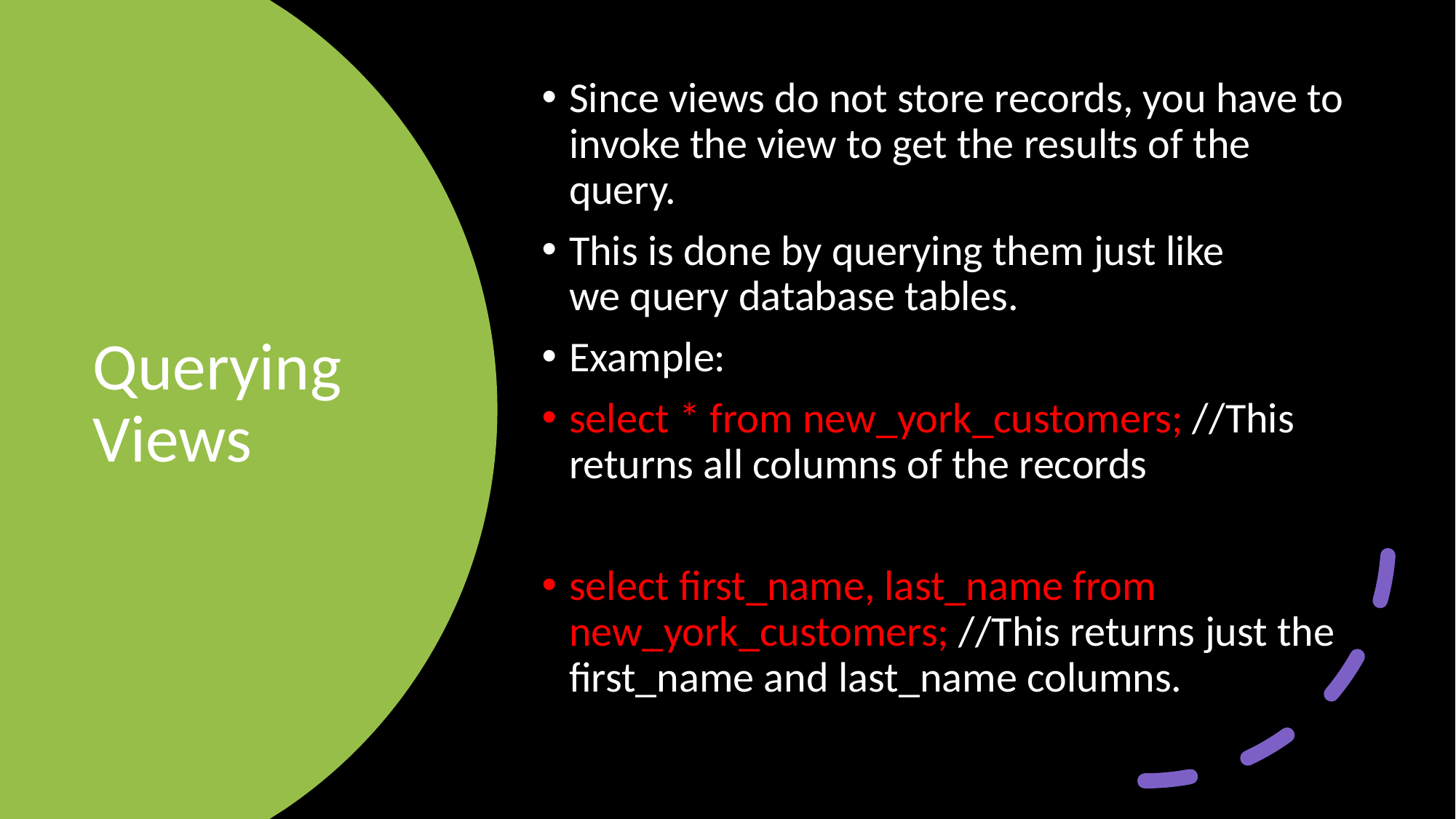

Since views do not store records, you have to invoke the view to get the results of the query.
This is done by querying them just like we query database tables.
Example:
select * from new_york_customers; //This returns all columns of the records

select first_name, last_name from new_york_customers; //This returns just the first_name and last_name columns.

# Querying Views